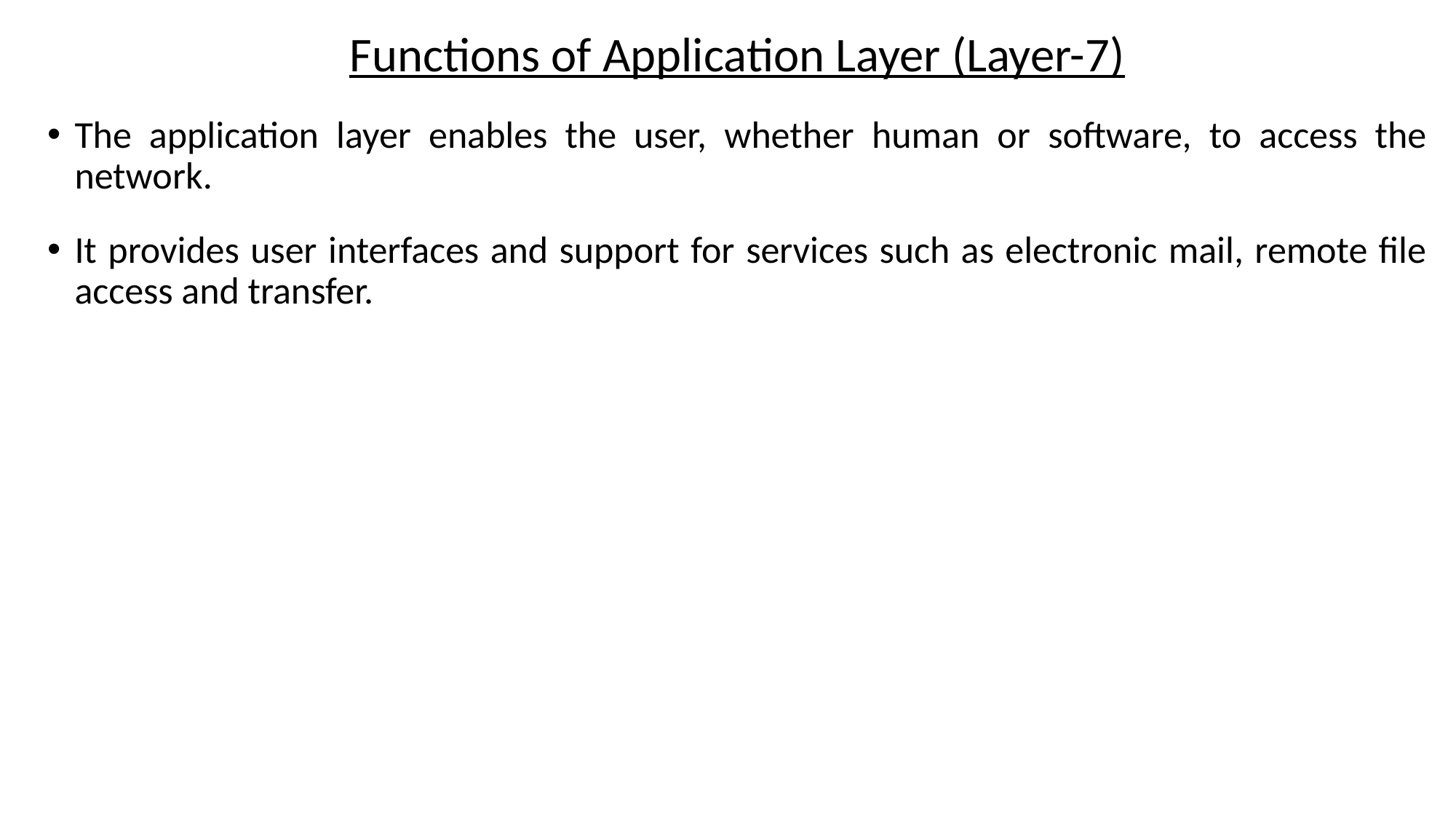

Functions of Application Layer (Layer-7)
The application layer enables the user, whether human or software, to access the network.
It provides user interfaces and support for services such as electronic mail, remote file access and transfer.